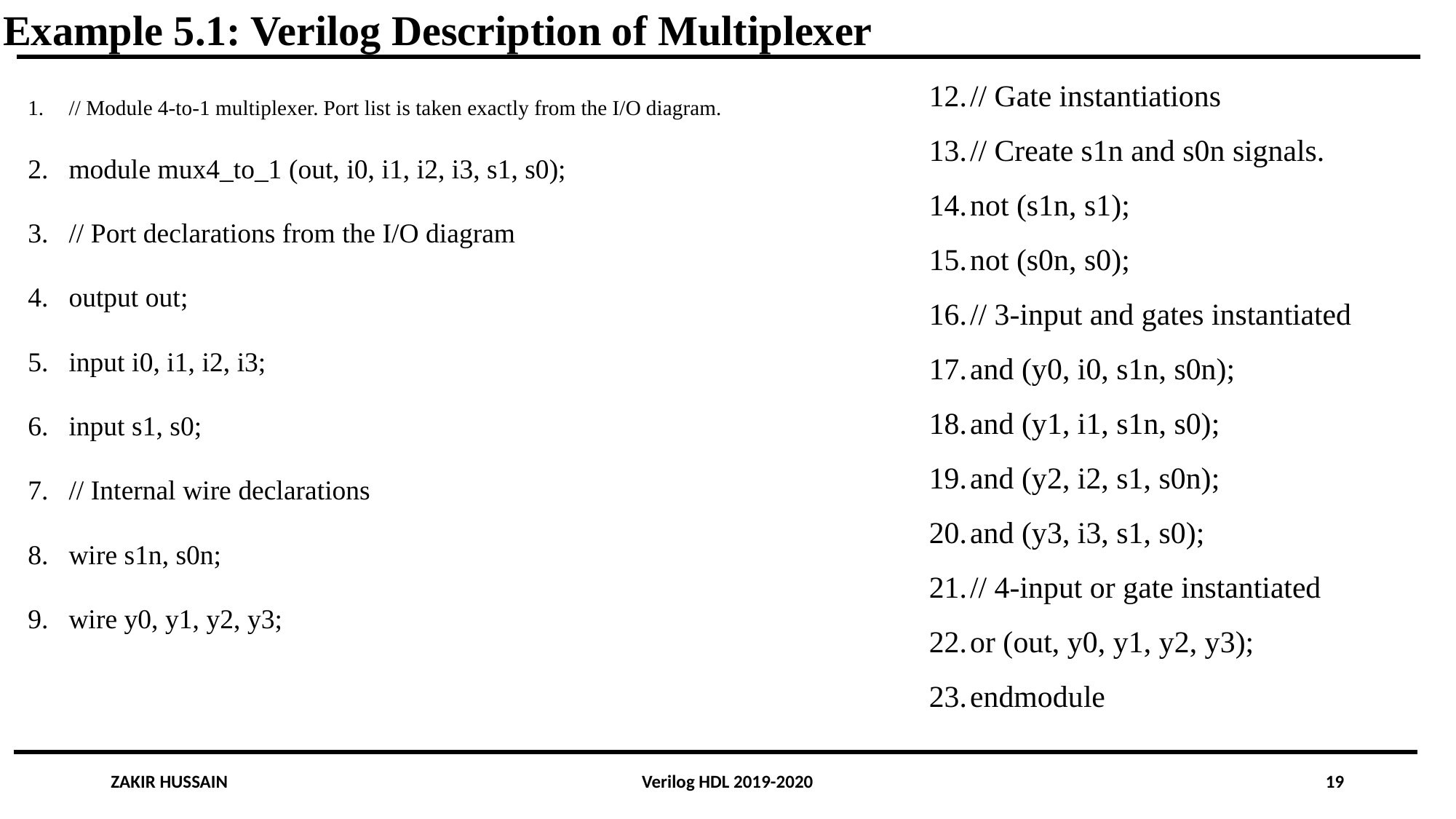

Example 5.1: Verilog Description of Multiplexer
// Gate instantiations
// Create s1n and s0n signals.
not (s1n, s1);
not (s0n, s0);
// 3-input and gates instantiated
and (y0, i0, s1n, s0n);
and (y1, i1, s1n, s0);
and (y2, i2, s1, s0n);
and (y3, i3, s1, s0);
// 4-input or gate instantiated
or (out, y0, y1, y2, y3);
endmodule
// Module 4-to-1 multiplexer. Port list is taken exactly from the I/O diagram.
module mux4_to_1 (out, i0, i1, i2, i3, s1, s0);
// Port declarations from the I/O diagram
output out;
input i0, i1, i2, i3;
input s1, s0;
// Internal wire declarations
wire s1n, s0n;
wire y0, y1, y2, y3;
ZAKIR HUSSAIN
Verilog HDL 2019-2020
19